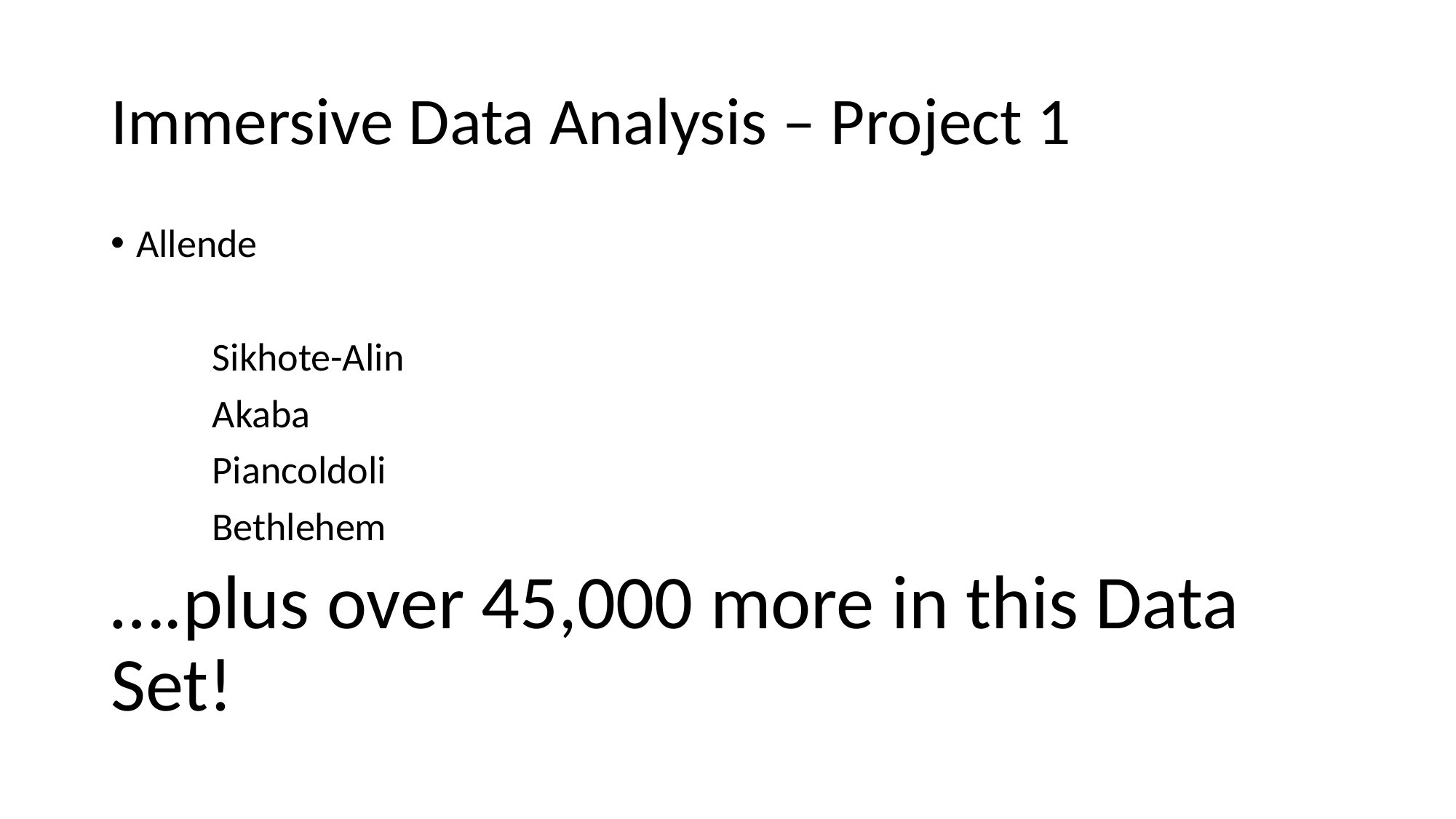

# Immersive Data Analysis – Project 1
Allende

					Sikhote-Alin
				Akaba
	Piancoldoli
							Bethlehem
….plus over 45,000 more in this Data Set!